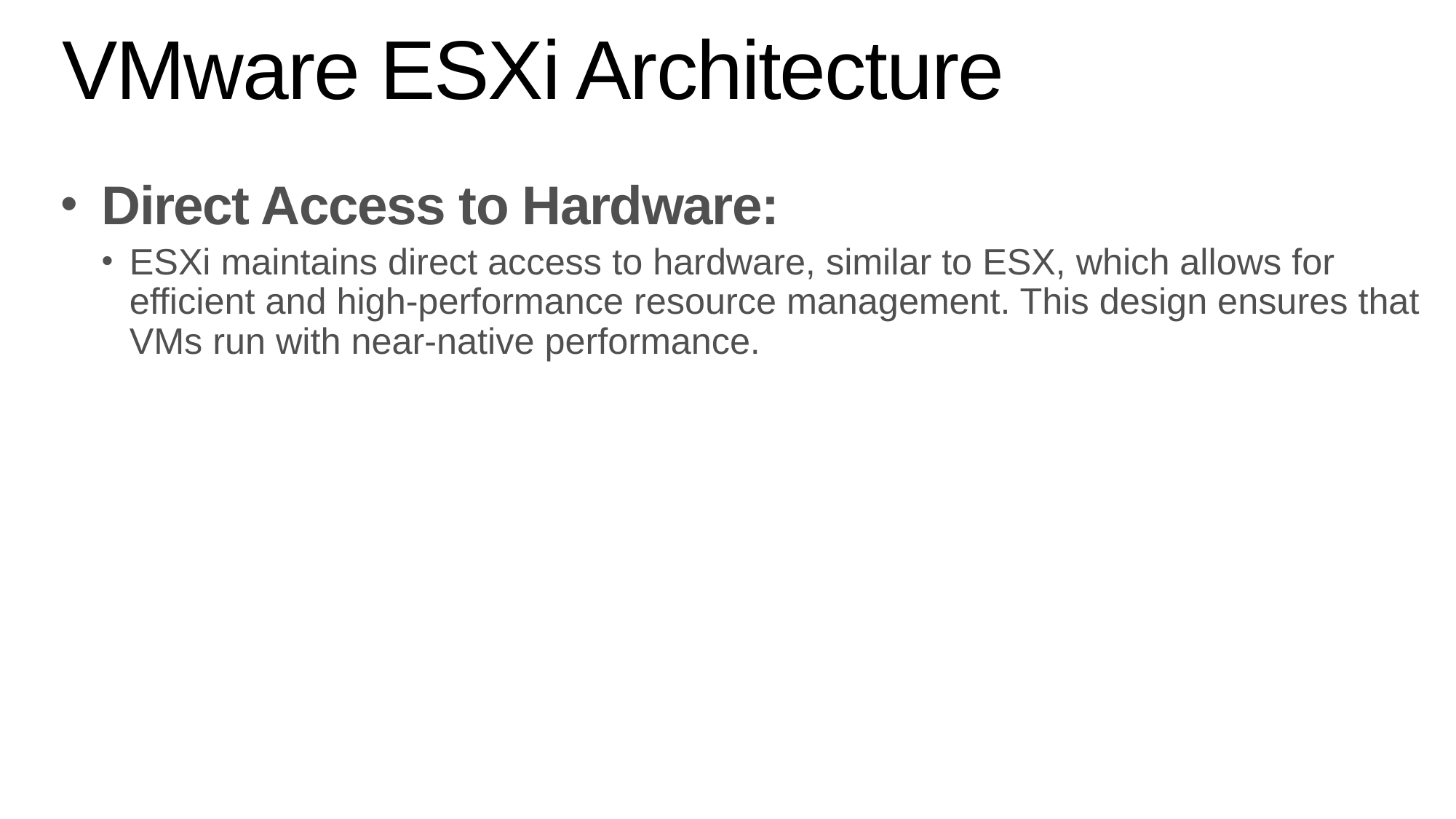

# VMware ESXi Architecture

Direct Access to Hardware:
ESXi maintains direct access to hardware, similar to ESX, which allows for efficient and high-performance resource management. This design ensures that VMs run with near-native performance.